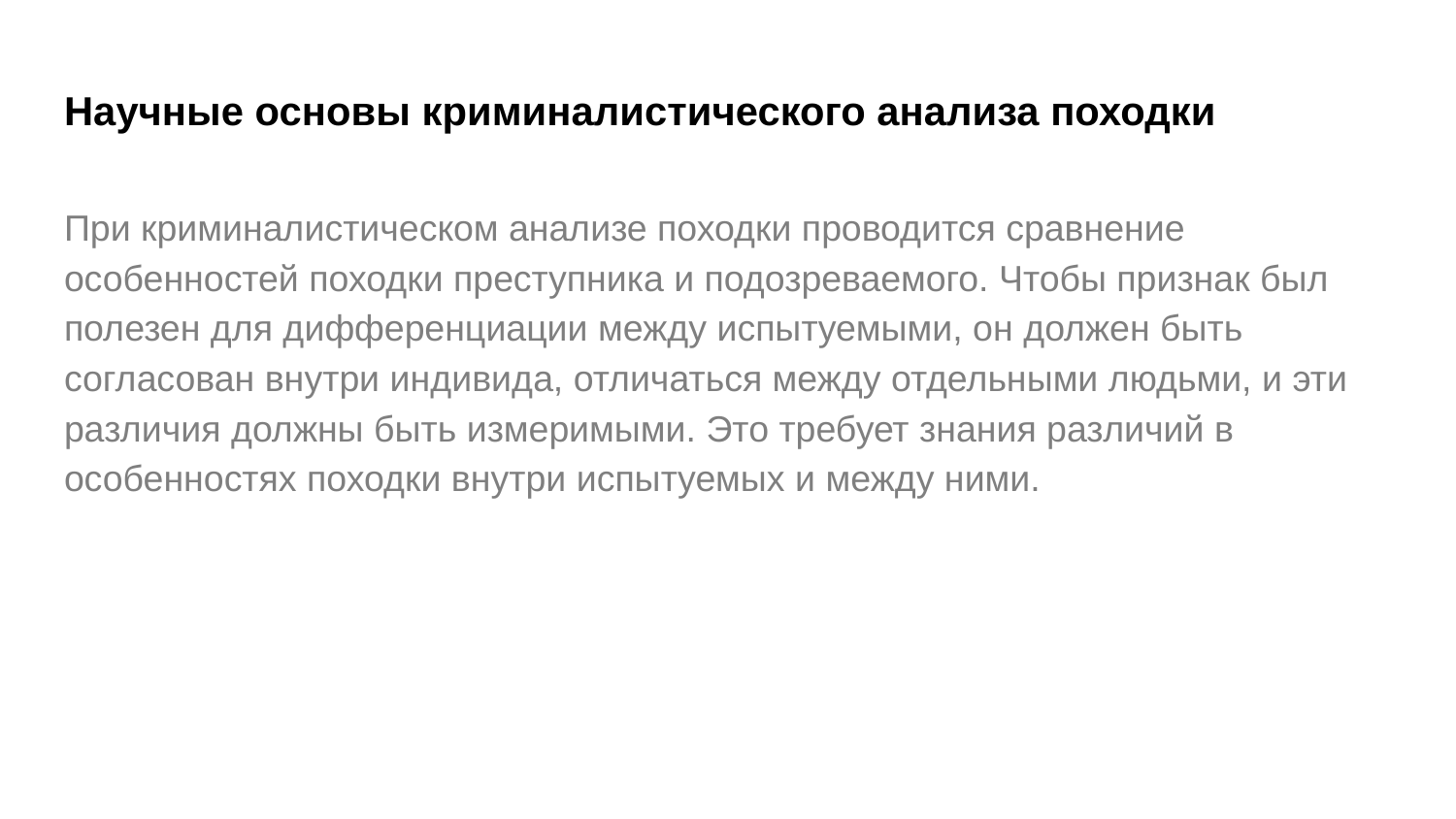

# Научные основы криминалистического анализа походки
При криминалистическом анализе походки проводится сравнение особенностей походки преступника и подозреваемого. Чтобы признак был полезен для дифференциации между испытуемыми, он должен быть согласован внутри индивида, отличаться между отдельными людьми, и эти различия должны быть измеримыми. Это требует знания различий в особенностях походки внутри испытуемых и между ними.